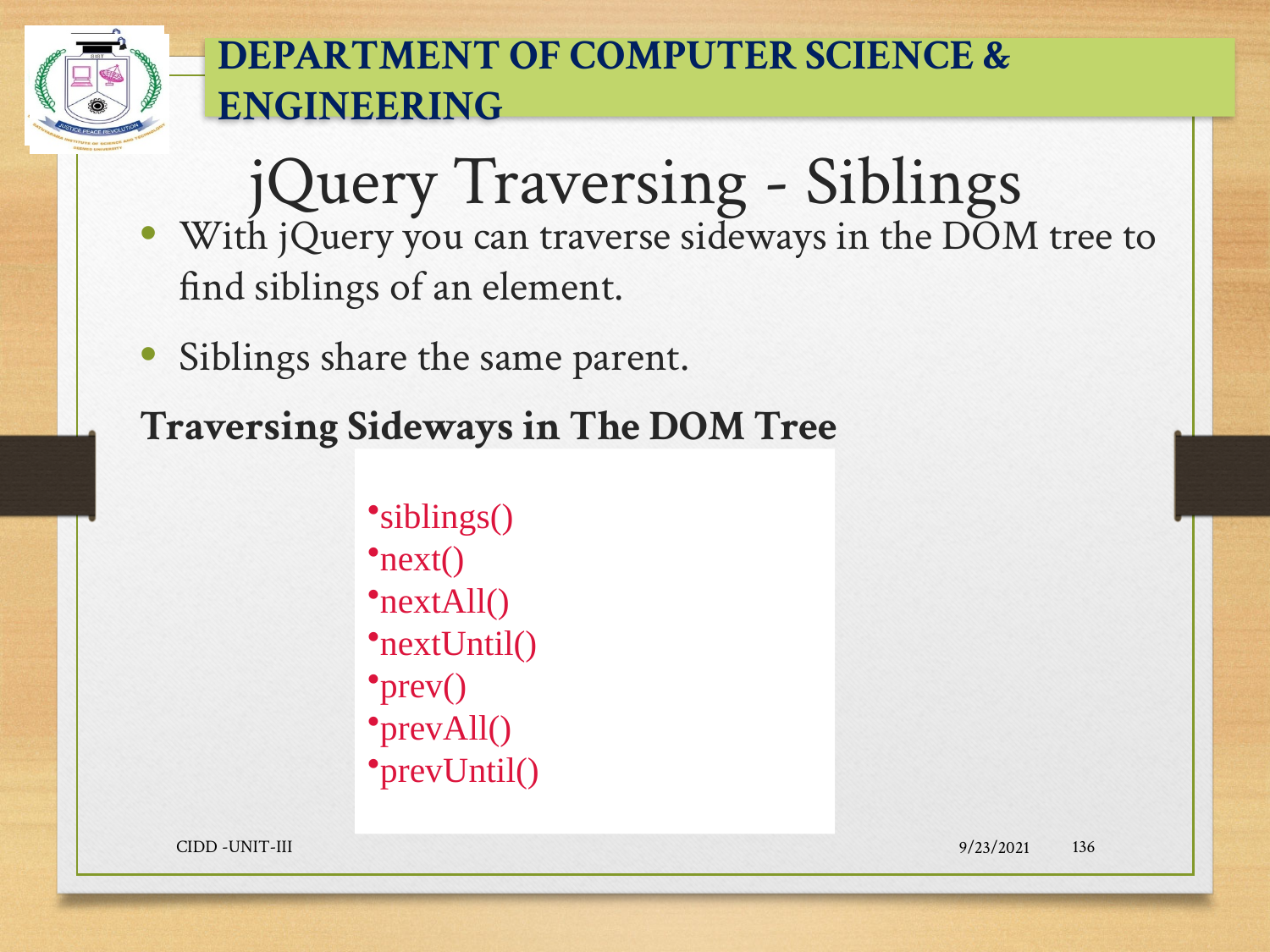

# jQuery Traversing - Siblings
With jQuery you can traverse sideways in the DOM tree to find siblings of an element.
Siblings share the same parent.
Traversing Sideways in The DOM Tree

siblings()
next()
nextAll()
nextUntil()
prev()
prevAll()
prevUntil()

CIDD -UNIT-III
9/23/2021
136